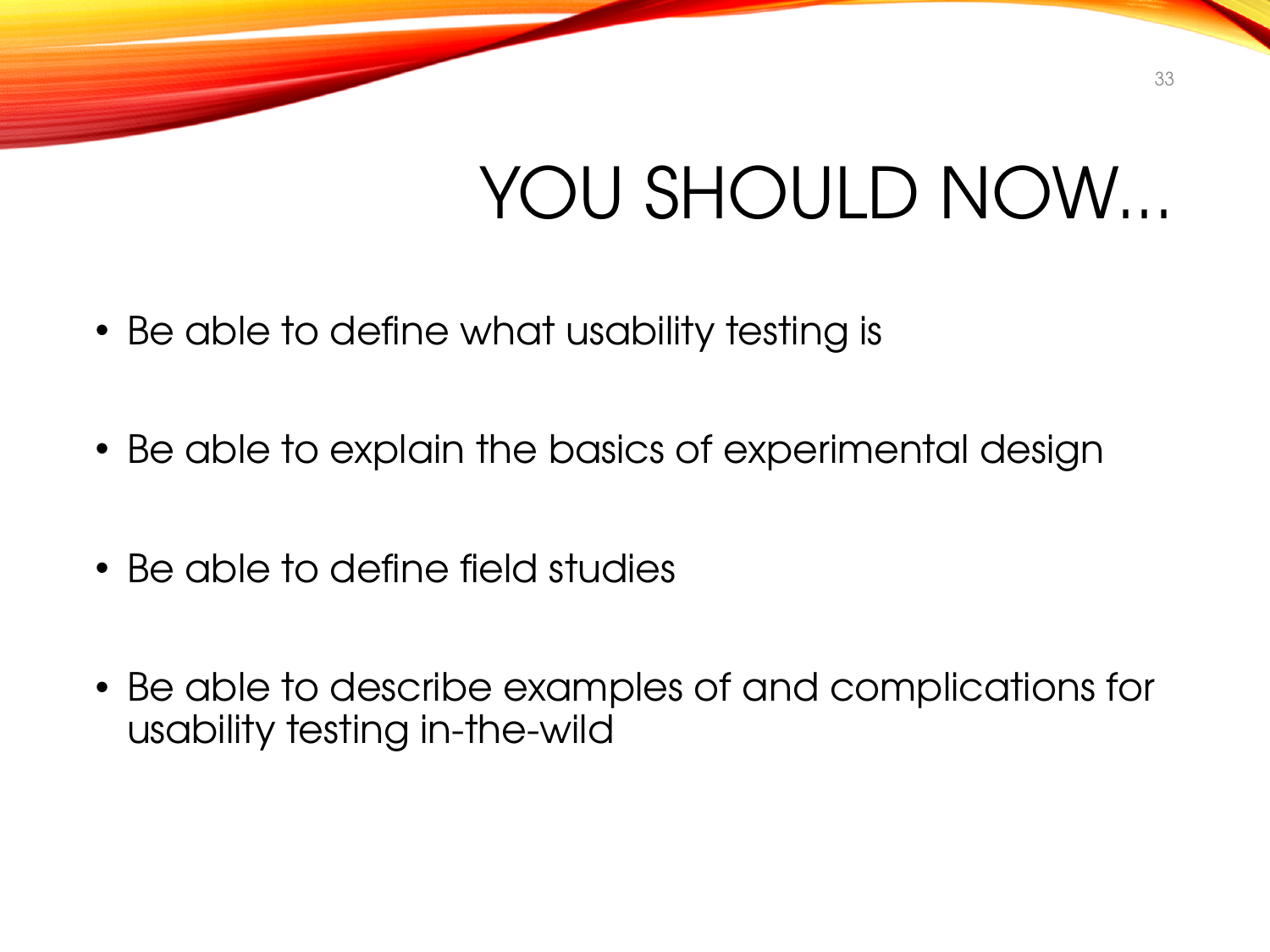

33
# You should now...
Be able to define what usability testing is

Be able to explain the basics of experimental design

Be able to define field studies

Be able to describe examples of and complications for usability testing in-the-wild